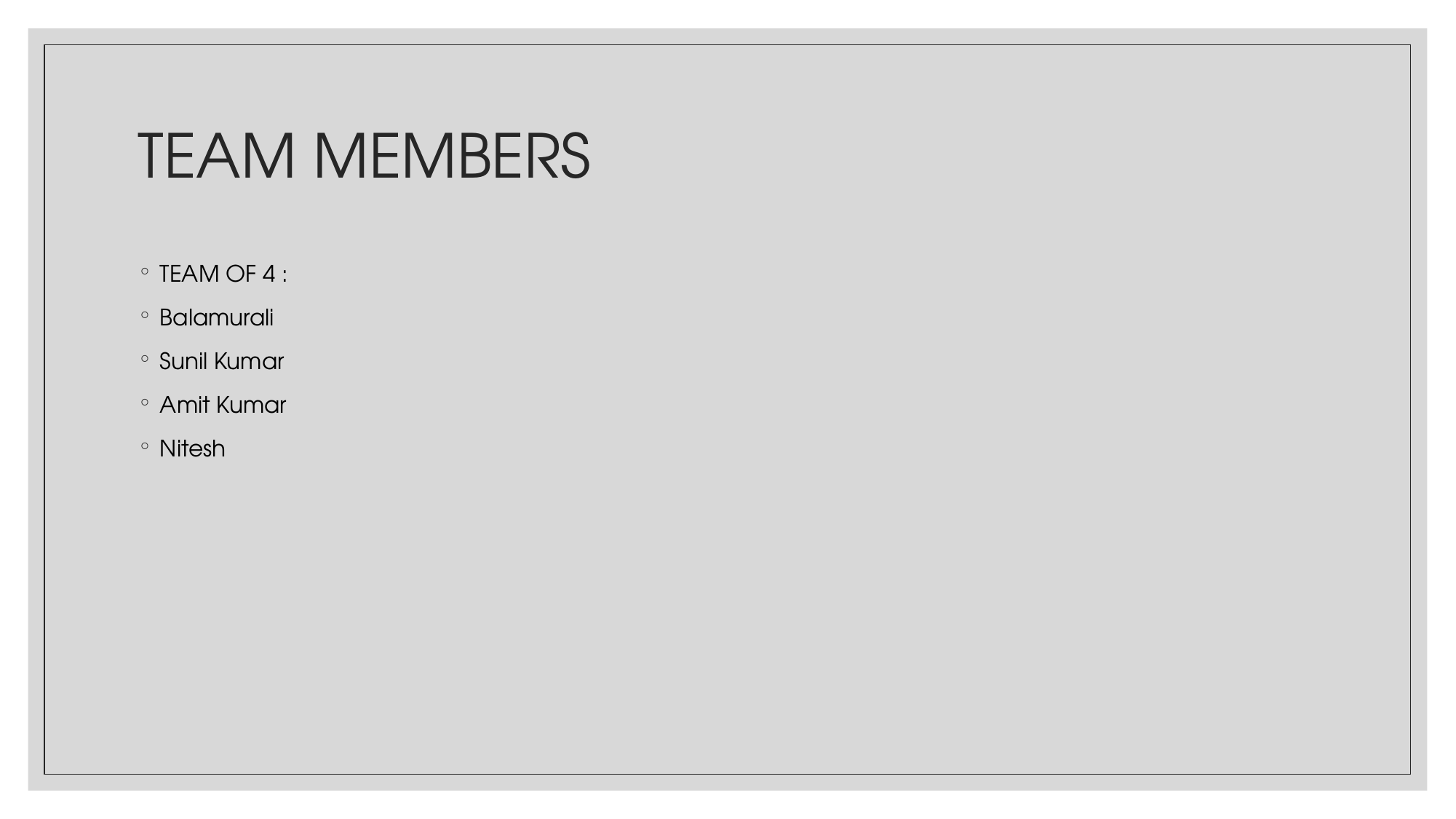

# TEAM MEMBERS
TEAM OF 4 :
Balamurali
Sunil Kumar
Amit Kumar
Nitesh